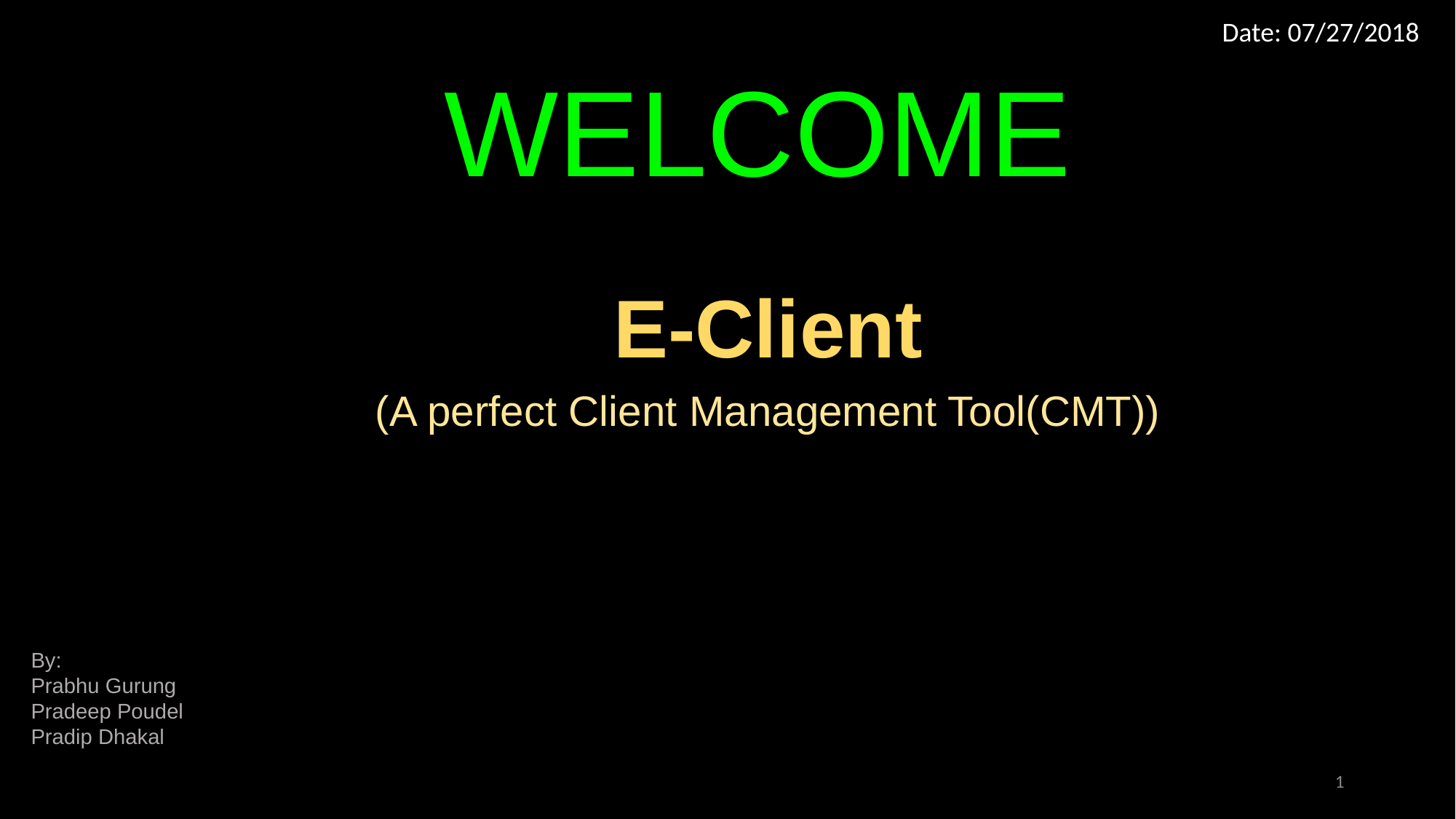

Date: 07/27/2018
WELCOME
E-Client
(A perfect Client Management Tool(CMT))
By:
Prabhu Gurung
Pradeep Poudel
Pradip Dhakal
1